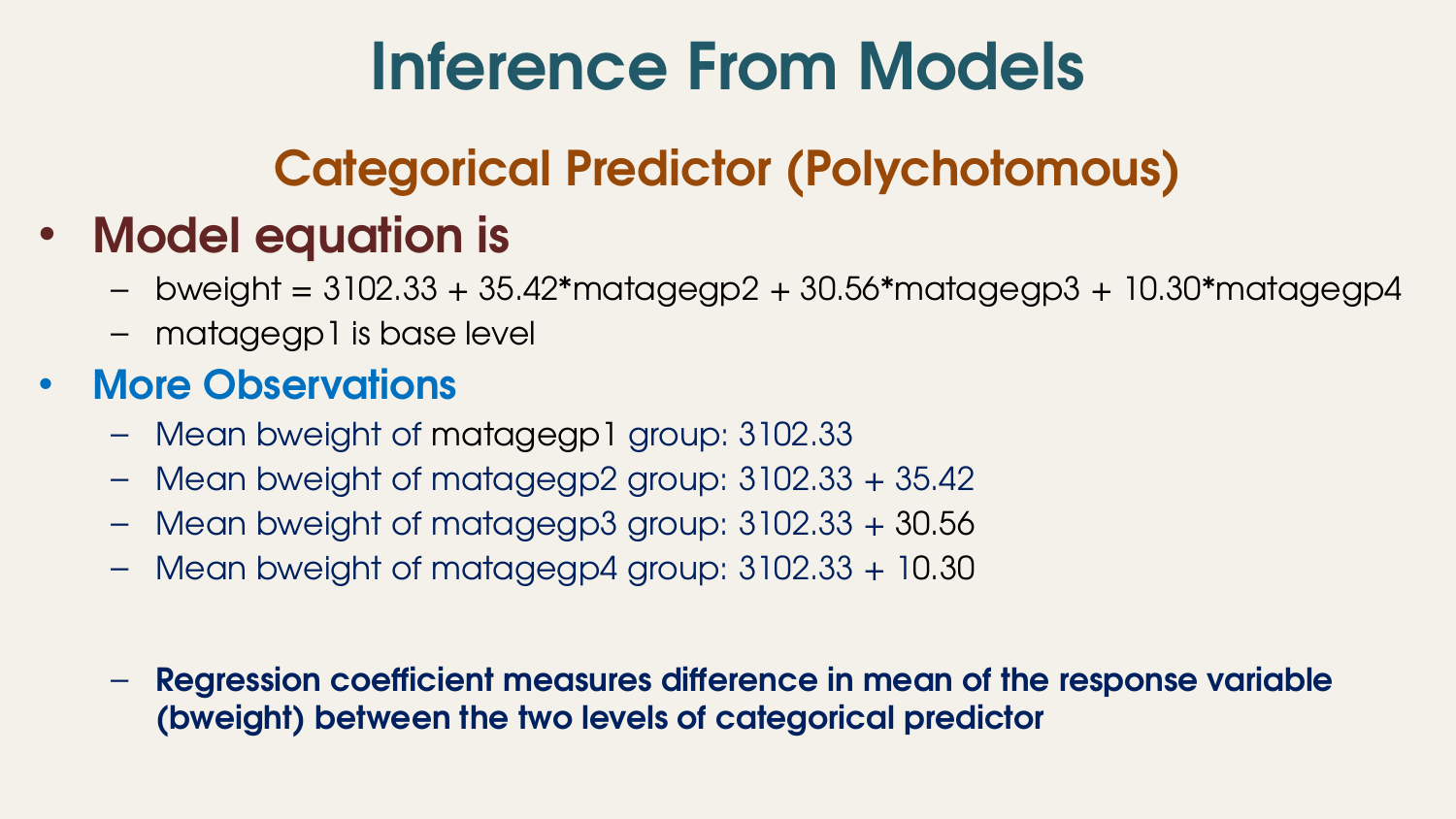

# Inference From Models
Categorical Predictor (Polychotomous)
Model equation is
bweight = 3102.33 + 35.42*matagegp2 + 30.56*matagegp3 + 10.30*matagegp4
matagegp1 is base level
More Observations
Mean bweight of matagegp1 group: 3102.33
Mean bweight of matagegp2 group: 3102.33 + 35.42
Mean bweight of matagegp3 group: 3102.33 + 30.56
Mean bweight of matagegp4 group: 3102.33 + 10.30

Regression coefficient measures difference in mean of the response variable (bweight) between the two levels of categorical predictor